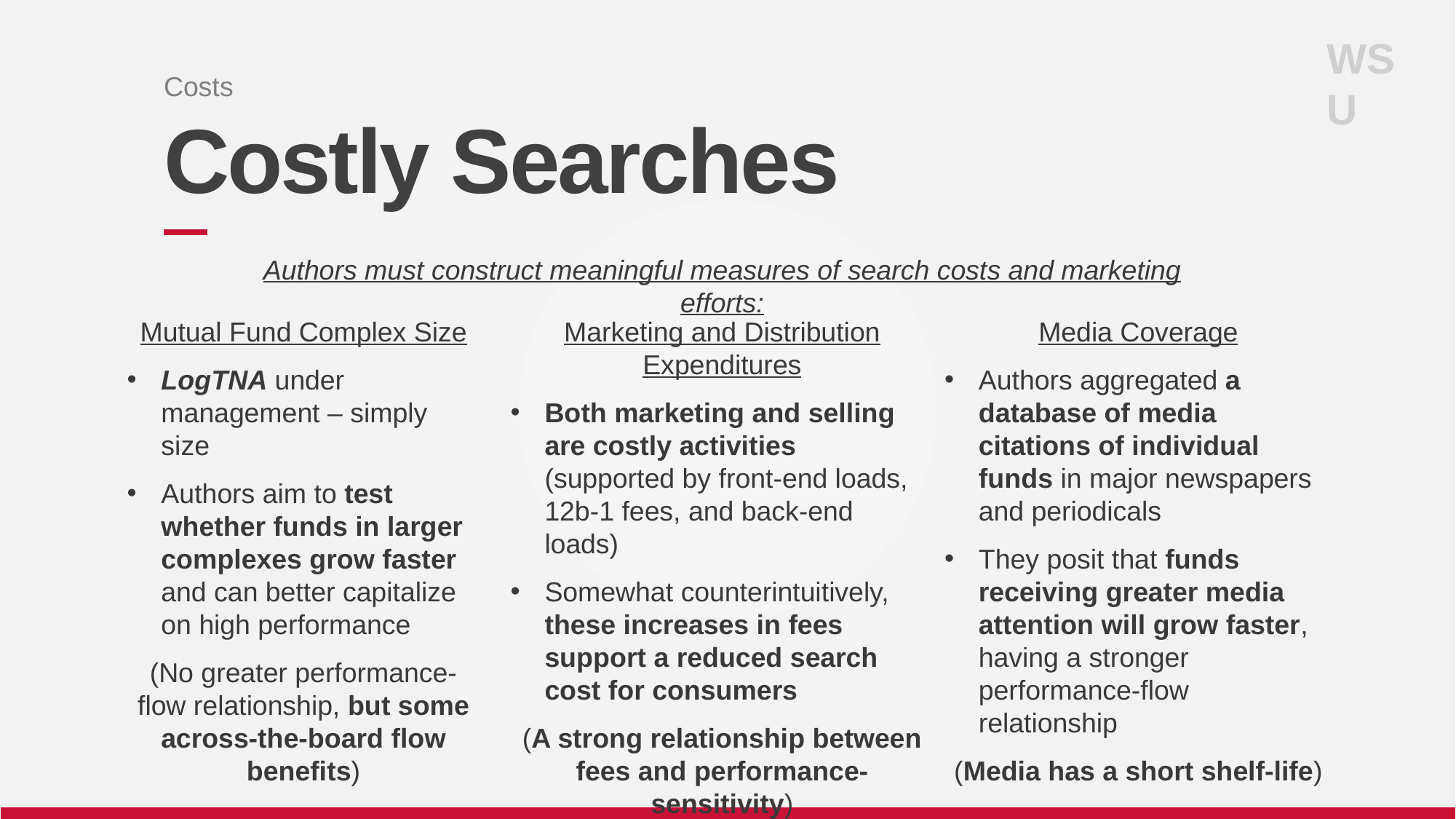

WSU
Costs
# Costly Searches

Authors must construct meaningful measures of search costs and marketing efforts:
Mutual Fund Complex Size
LogTNA under management – simply size
Authors aim to test whether funds in larger complexes grow faster and can better capitalize on high performance
(No greater performance-flow relationship, but some across-the-board flow benefits)
Marketing and Distribution Expenditures
Both marketing and selling are costly activities (supported by front-end loads, 12b-1 fees, and back-end loads)
Somewhat counterintuitively, these increases in fees support a reduced search cost for consumers
(A strong relationship between fees and performance-sensitivity)
Media Coverage
Authors aggregated a database of media citations of individual funds in major newspapers and periodicals
They posit that funds receiving greater media attention will grow faster, having a stronger performance-flow relationship
(Media has a short shelf-life)